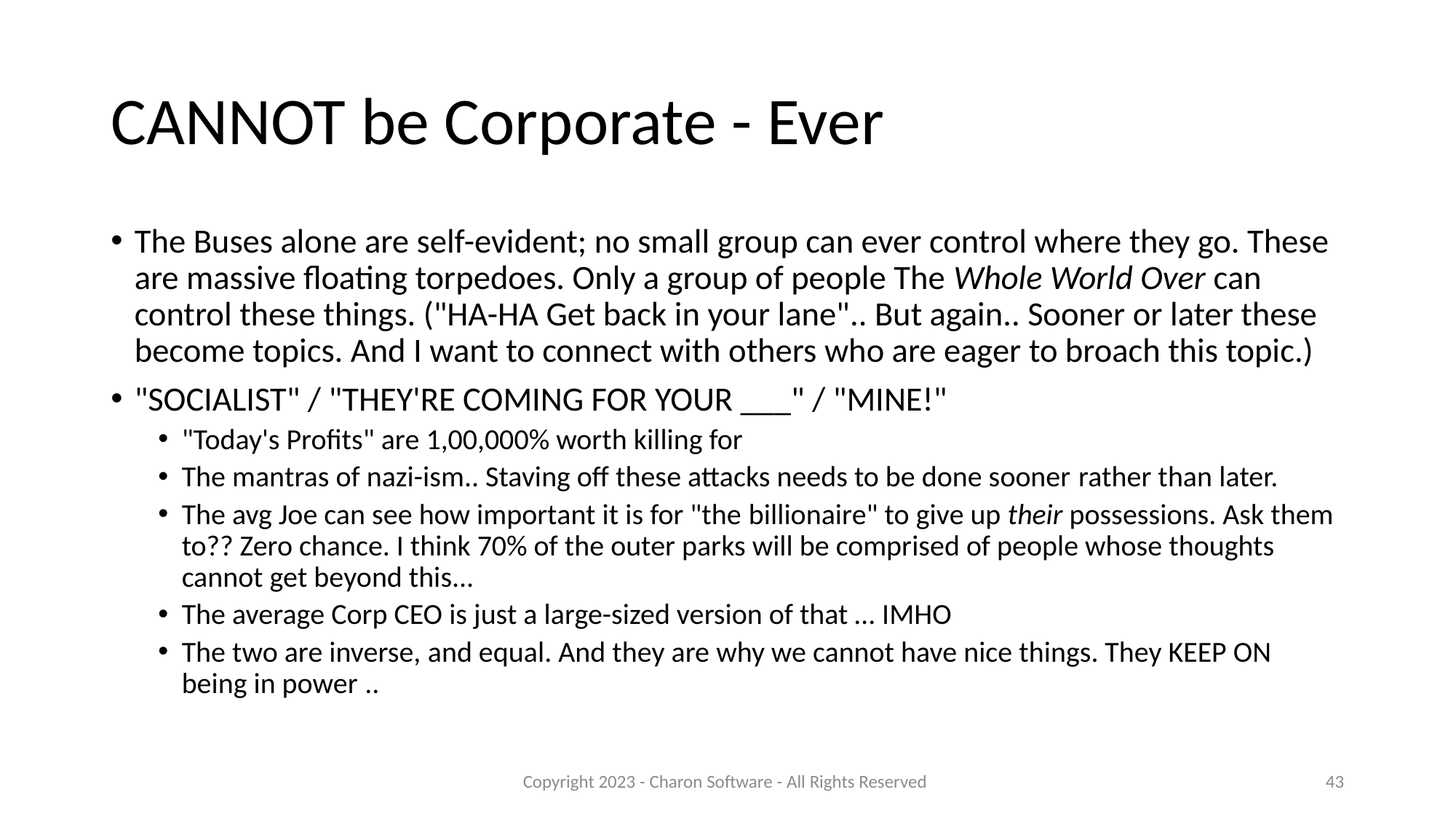

# CANNOT be Corporate - Ever
The Buses alone are self-evident; no small group can ever control where they go. These are massive floating torpedoes. Only a group of people The Whole World Over can control these things. ("HA-HA Get back in your lane".. But again.. Sooner or later these become topics. And I want to connect with others who are eager to broach this topic.)
"SOCIALIST" / "THEY'RE COMING FOR YOUR ___" / "MINE!"
"Today's Profits" are 1,00,000% worth killing for
The mantras of nazi-ism.. Staving off these attacks needs to be done sooner rather than later.
The avg Joe can see how important it is for "the billionaire" to give up their possessions. Ask them to?? Zero chance. I think 70% of the outer parks will be comprised of people whose thoughts cannot get beyond this...
The average Corp CEO is just a large-sized version of that … IMHO
The two are inverse, and equal. And they are why we cannot have nice things. They KEEP ON being in power ..
Copyright 2023 - Charon Software - All Rights Reserved
43